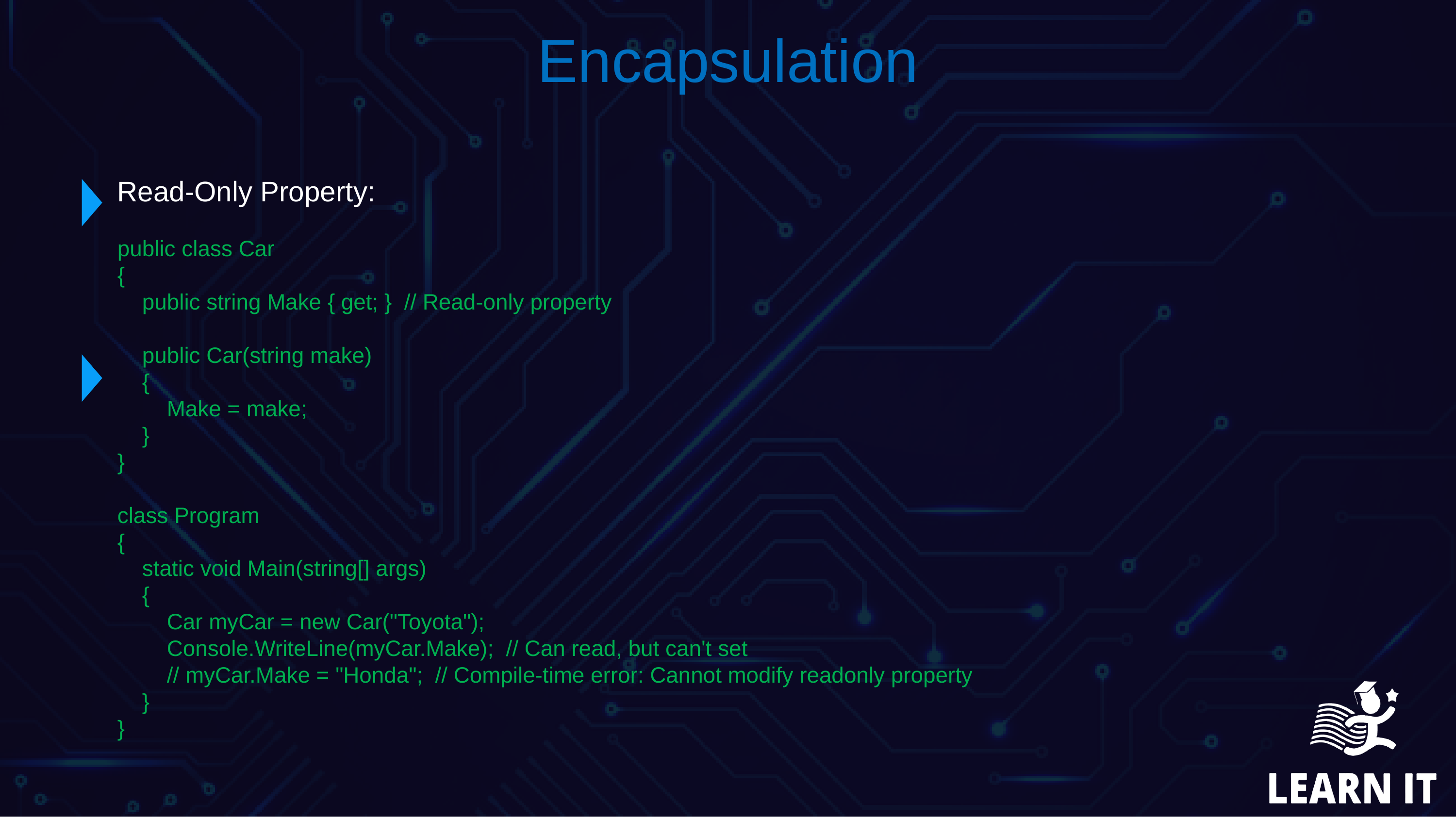

Encapsulation
Read-Only Property:

public class Car
{
    public string Make { get; }  // Read-only property

    public Car(string make)
    {
        Make = make;
    }
}

class Program
{
    static void Main(string[] args)
    {
        Car myCar = new Car("Toyota");
        Console.WriteLine(myCar.Make);  // Can read, but can't set
        // myCar.Make = "Honda";  // Compile-time error: Cannot modify readonly property
    }
}